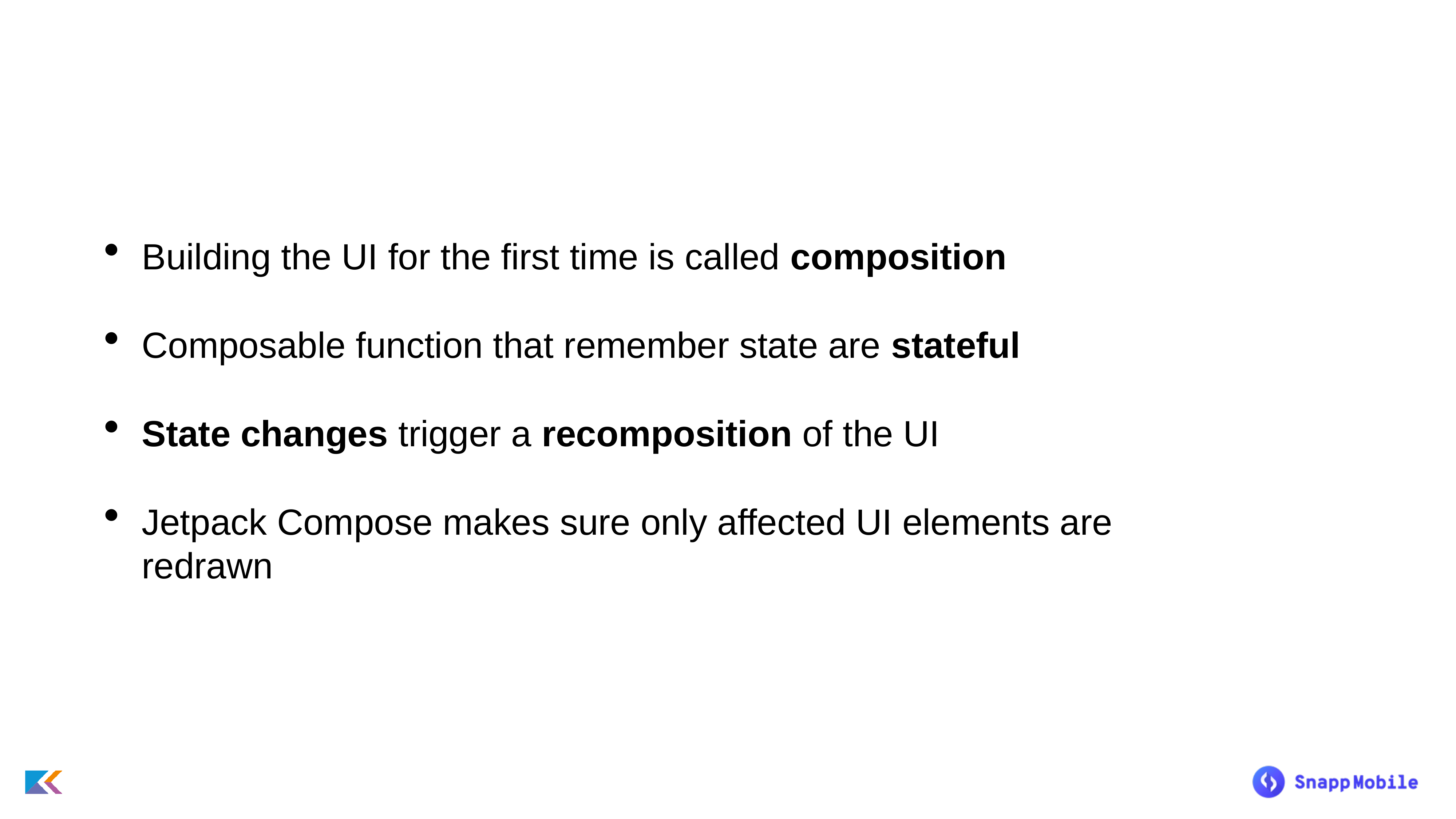

Building the UI for the first time is called composition
Composable function that remember state are stateful
State changes trigger a recomposition of the UI
Jetpack Compose makes sure only affected UI elements are redrawn